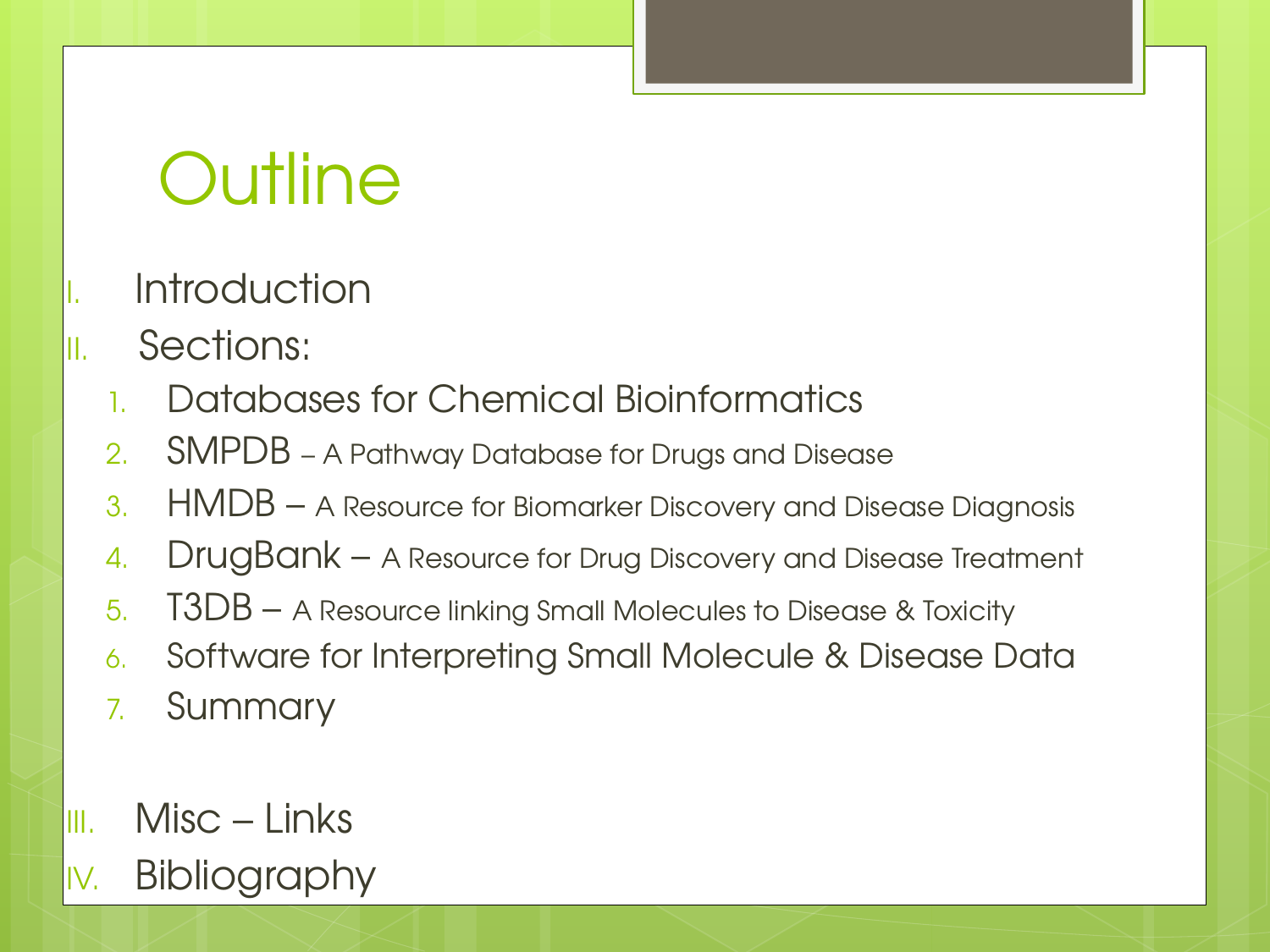

# Outline
Introduction
 Sections:
Databases for Chemical Bioinformatics
SMPDB – A Pathway Database for Drugs and Disease
HMDB – A Resource for Biomarker Discovery and Disease Diagnosis
DrugBank – A Resource for Drug Discovery and Disease Treatment
T3DB – A Resource linking Small Molecules to Disease & Toxicity
Software for Interpreting Small Molecule & Disease Data
Summary

Misc – Links
Bibliography